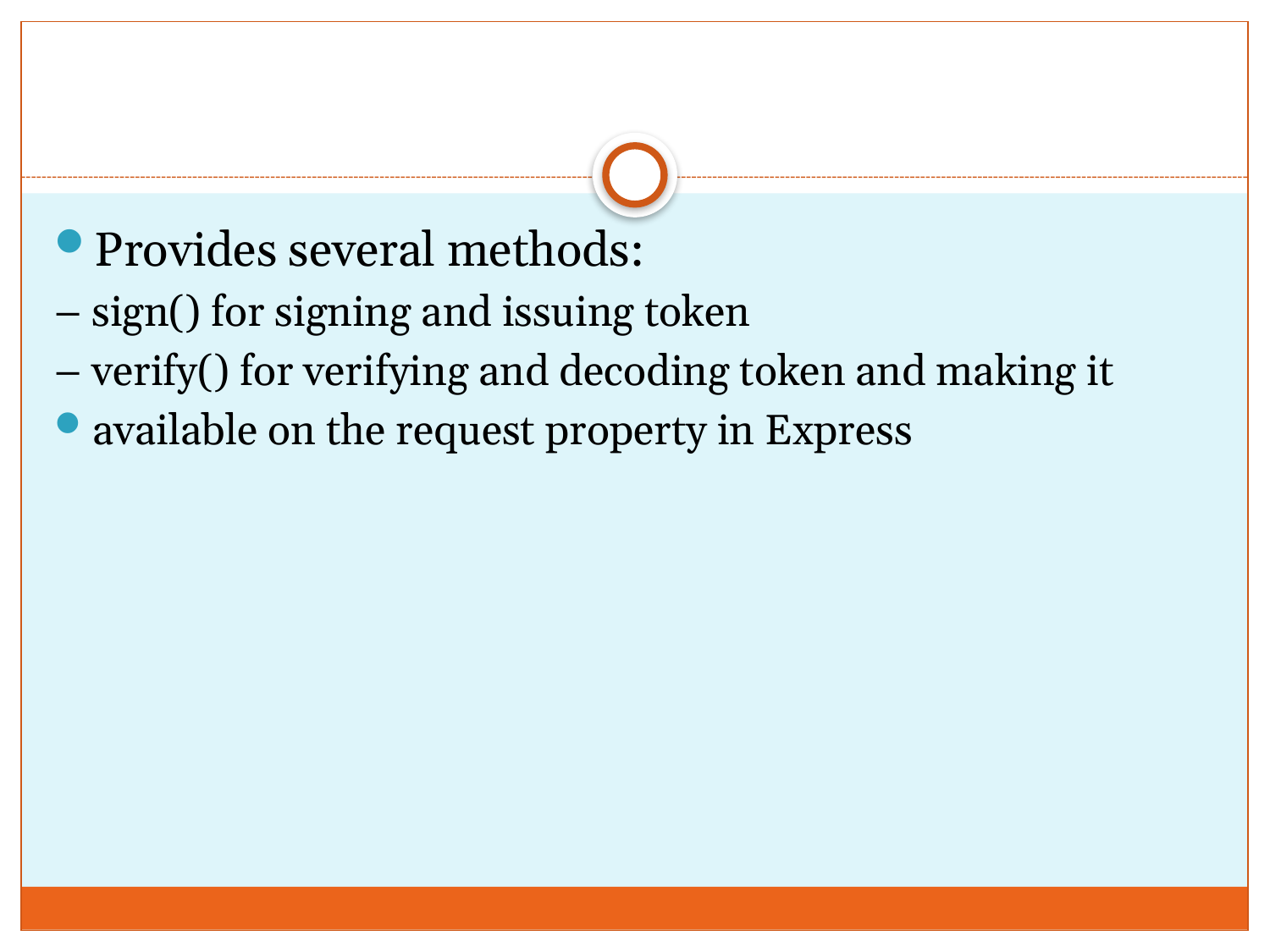

#
Provides several methods:
– sign() for signing and issuing token
– verify() for verifying and decoding token and making it
available on the request property in Express